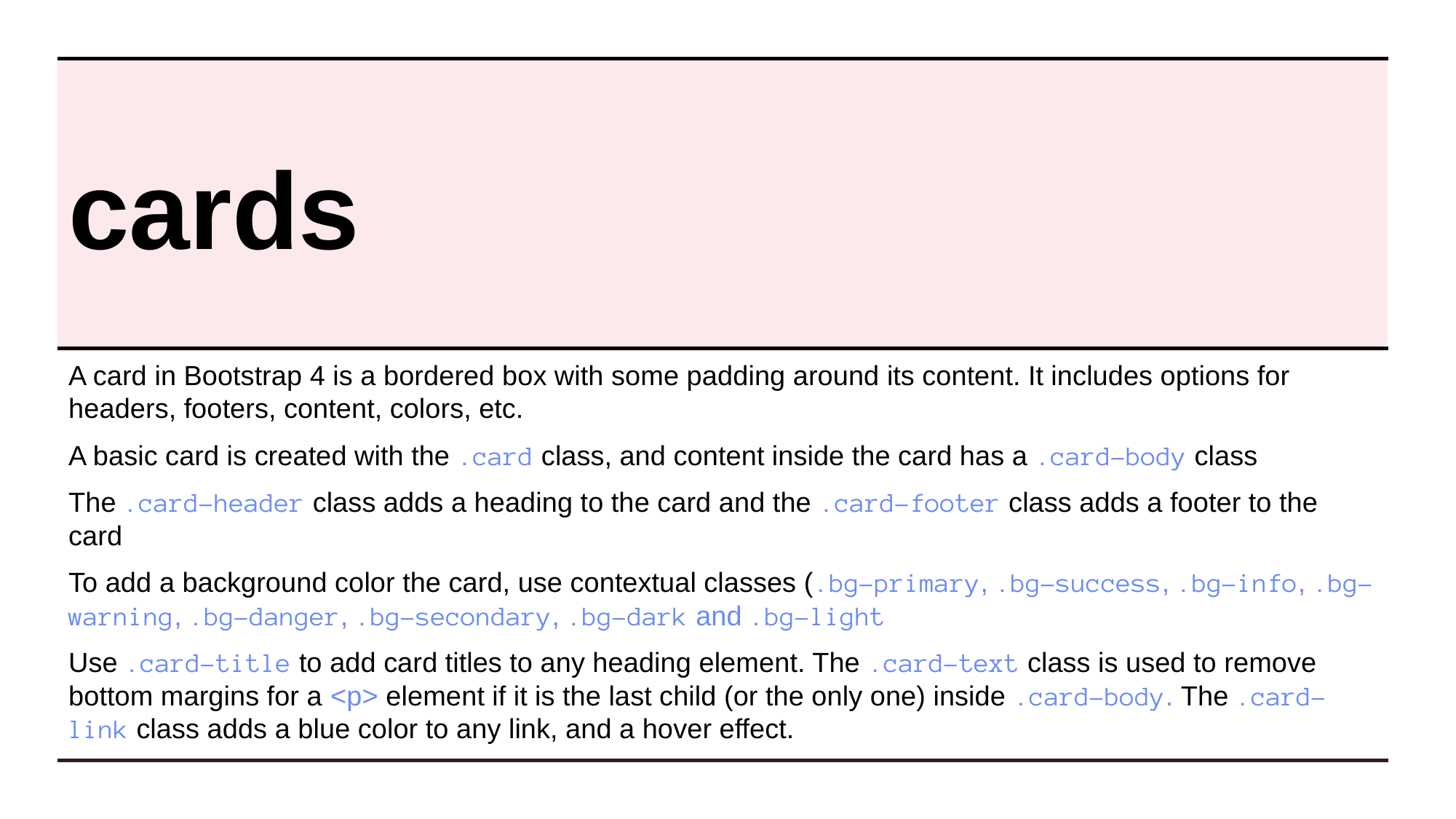

# cards
A card in Bootstrap 4 is a bordered box with some padding around its content. It includes options for headers, footers, content, colors, etc.
A basic card is created with the .card class, and content inside the card has a .card-body class
The .card-header class adds a heading to the card and the .card-footer class adds a footer to the card
To add a background color the card, use contextual classes (.bg-primary, .bg-success, .bg-info, .bg-warning, .bg-danger, .bg-secondary, .bg-dark and .bg-light
Use .card-title to add card titles to any heading element. The .card-text class is used to remove bottom margins for a <p> element if it is the last child (or the only one) inside .card-body. The .card-link class adds a blue color to any link, and a hover effect.